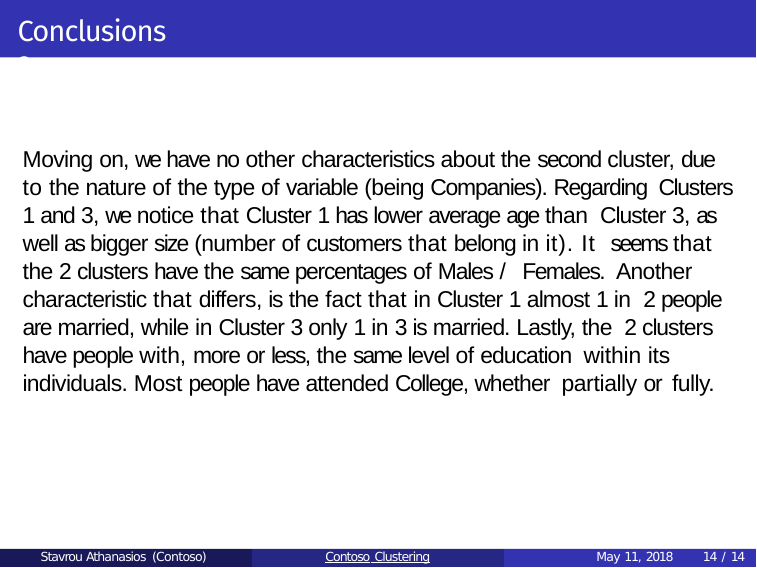

# Conclusions 2
Moving on, we have no other characteristics about the second cluster, due  to the nature of the type of variable (being Companies). Regarding  Clusters 1 and 3, we notice that Cluster 1 has lower average age than  Cluster 3, as well as bigger size (number of customers that belong in it). It  seems that the 2 clusters have the same percentages of Males / Females.  Another characteristic that differs, is the fact that in Cluster 1 almost 1 in  2 people are married, while in Cluster 3 only 1 in 3 is married. Lastly, the  2 clusters have people with, more or less, the same level of education  within its individuals. Most people have attended College, whether  partially or fully.

Stavrou Athanasios (Contoso)
Contoso Clustering
May 11, 2018
14 / 14